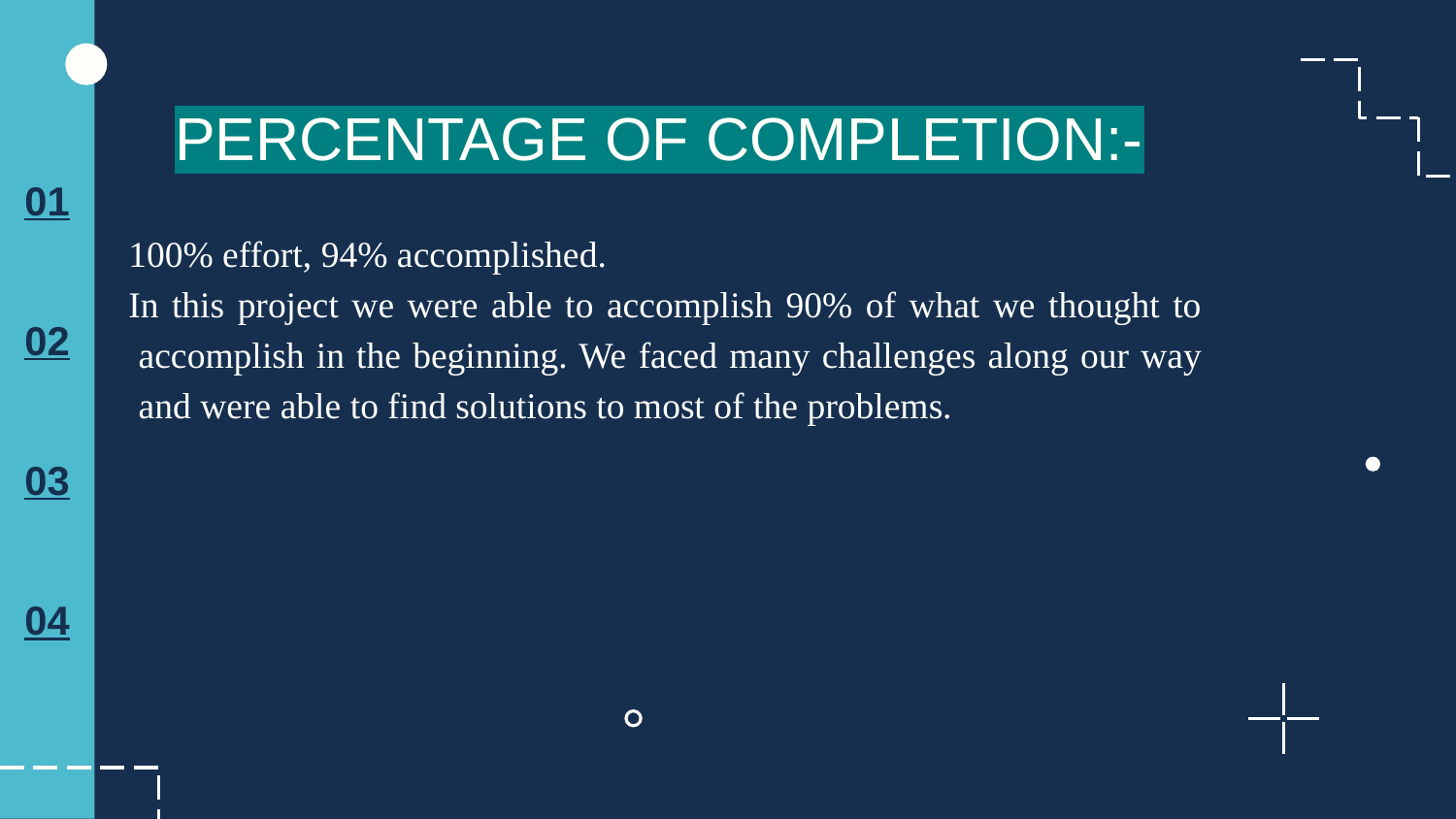

# PERCENTAGE OF COMPLETION:-
01

100% effort, 94% accomplished.
In this project we were able to accomplish 90% of what we thought to accomplish in the beginning. We faced many challenges along our way and were able to find solutions to most of the problems.

02
03
04